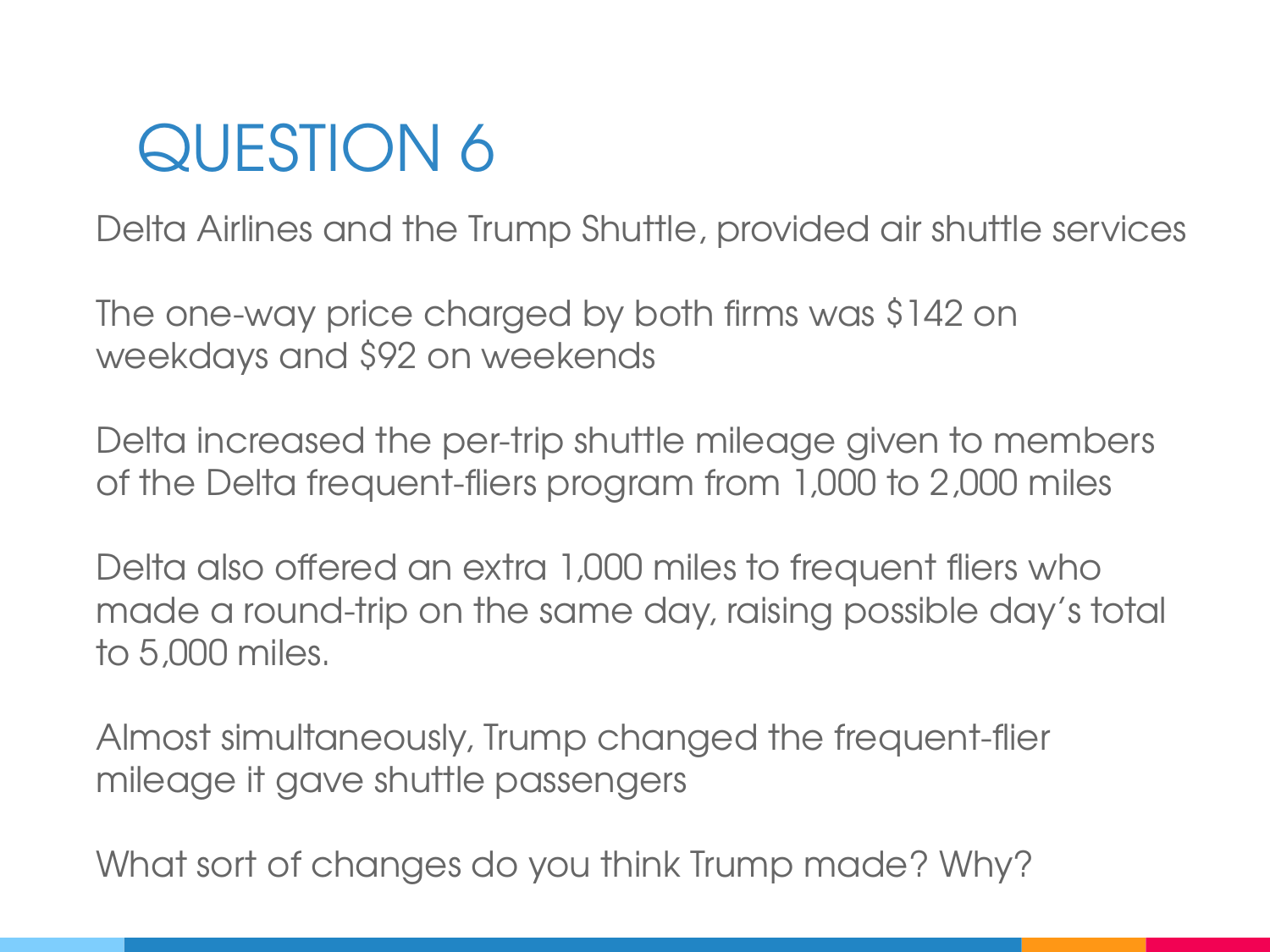

# QUESTION 6
Delta Airlines and the Trump Shuttle, provided air shuttle services

The one-way price charged by both firms was $142 on weekdays and $92 on weekends

Delta increased the per-trip shuttle mileage given to members of the Delta frequent-fliers program from 1,000 to 2,000 miles

Delta also offered an extra 1,000 miles to frequent fliers who made a round-trip on the same day, raising possible day’s total to 5,000 miles.

Almost simultaneously, Trump changed the frequent-flier mileage it gave shuttle passengers

What sort of changes do you think Trump made? Why?